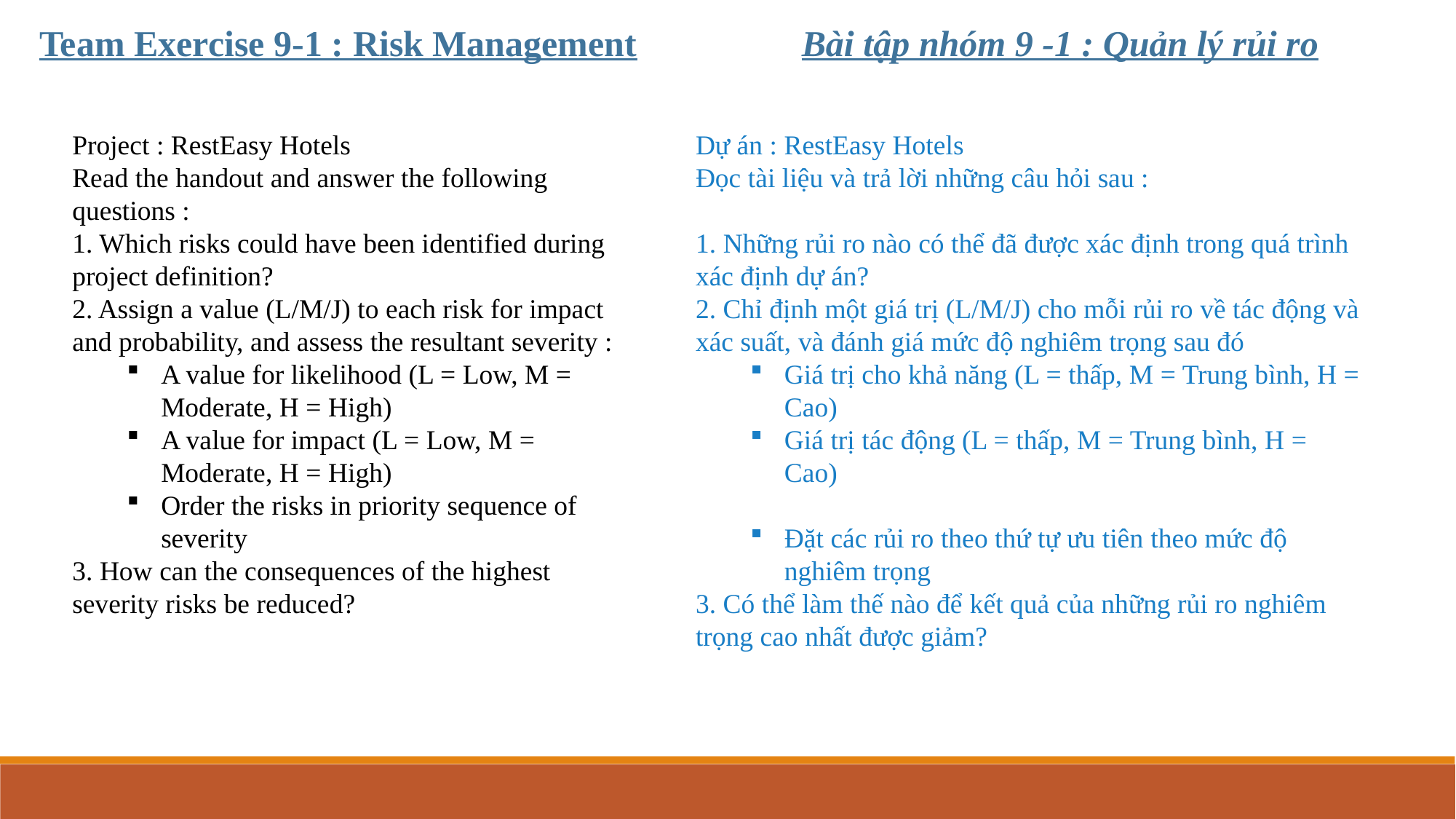

Bài tập nhóm 9 -1 : Quản lý rủi ro
Team Exercise 9-1 : Risk Management
Project : RestEasy Hotels
Read the handout and answer the following questions :
1. Which risks could have been identified during project definition?
2. Assign a value (L/M/J) to each risk for impact and probability, and assess the resultant severity :
A value for likelihood (L = Low, M = Moderate, H = High)
A value for impact (L = Low, M = Moderate, H = High)
Order the risks in priority sequence of severity
3. How can the consequences of the highest severity risks be reduced?
Dự án : RestEasy Hotels
Đọc tài liệu và trả lời những câu hỏi sau :
1. Những rủi ro nào có thể đã được xác định trong quá trình xác định dự án?
2. Chỉ định một giá trị (L/M/J) cho mỗi rủi ro về tác động và xác suất, và đánh giá mức độ nghiêm trọng sau đó
Giá trị cho khả năng (L = thấp, M = Trung bình, H = Cao)
Giá trị tác động (L = thấp, M = Trung bình, H = Cao)

Đặt các rủi ro theo thứ tự ưu tiên theo mức độ nghiêm trọng
3. Có thể làm thế nào để kết quả của những rủi ro nghiêm trọng cao nhất được giảm?
Planning Processes
Executing Processes
Initialing Processes

Closing Processes